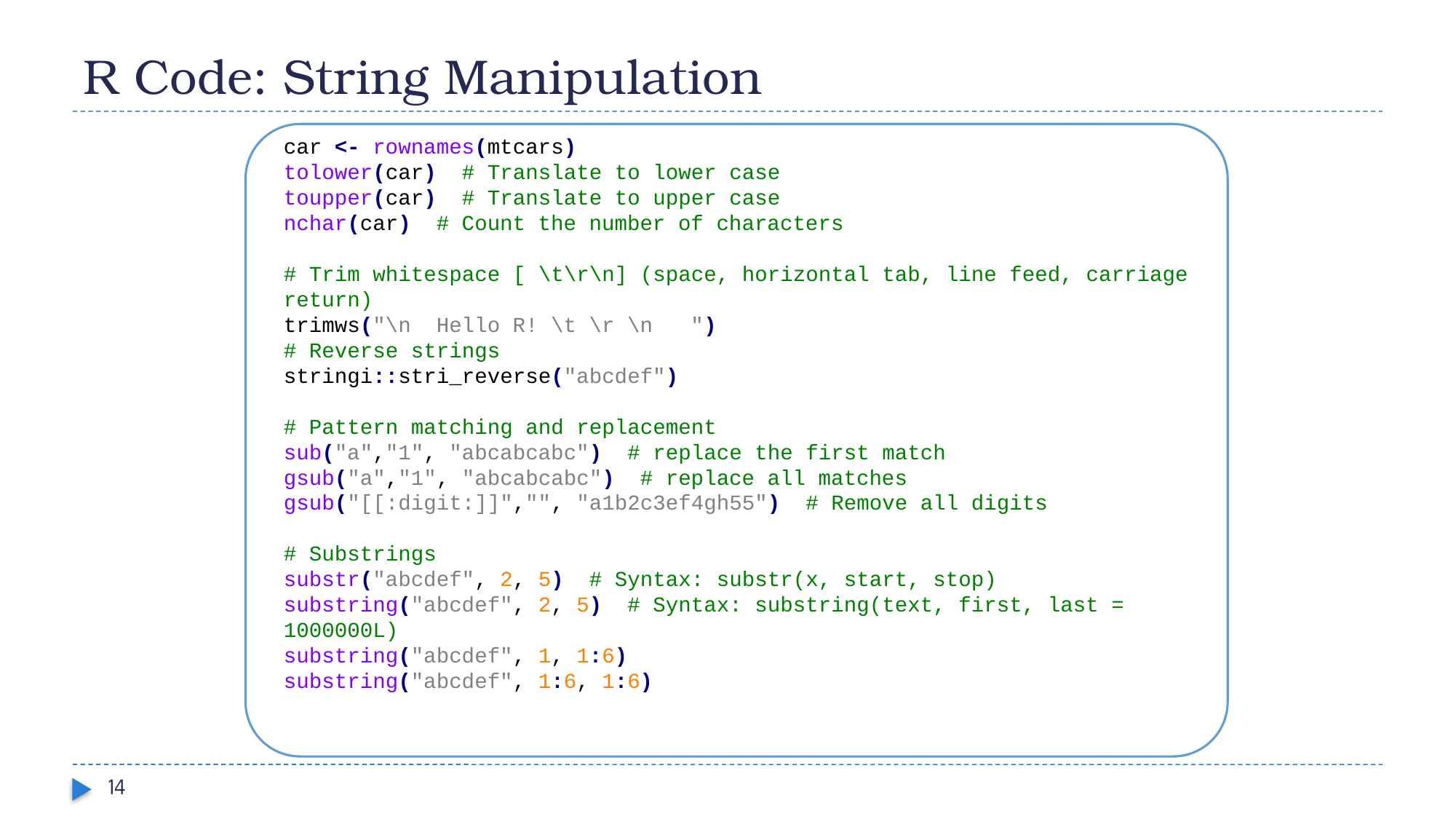

# R Code: String Manipulation

car <- rownames(mtcars)
tolower(car)  # Translate to lower case
toupper(car)  # Translate to upper case
nchar(car)  # Count the number of characters

# Trim whitespace [ \t\r\n] (space, horizontal tab, line feed, carriage return)
trimws("\n  Hello R! \t \r \n   ")
# Reverse strings
stringi::stri_reverse("abcdef")

# Pattern matching and replacement
sub("a","1", "abcabcabc")  # replace the first match
gsub("a","1", "abcabcabc")  # replace all matches
gsub("[[:digit:]]","", "a1b2c3ef4gh55")  # Remove all digits

# Substrings
substr("abcdef", 2, 5)  # Syntax: substr(x, start, stop)
substring("abcdef", 2, 5)  # Syntax: substring(text, first, last = 1000000L)
substring("abcdef", 1, 1:6)
substring("abcdef", 1:6, 1:6)
14